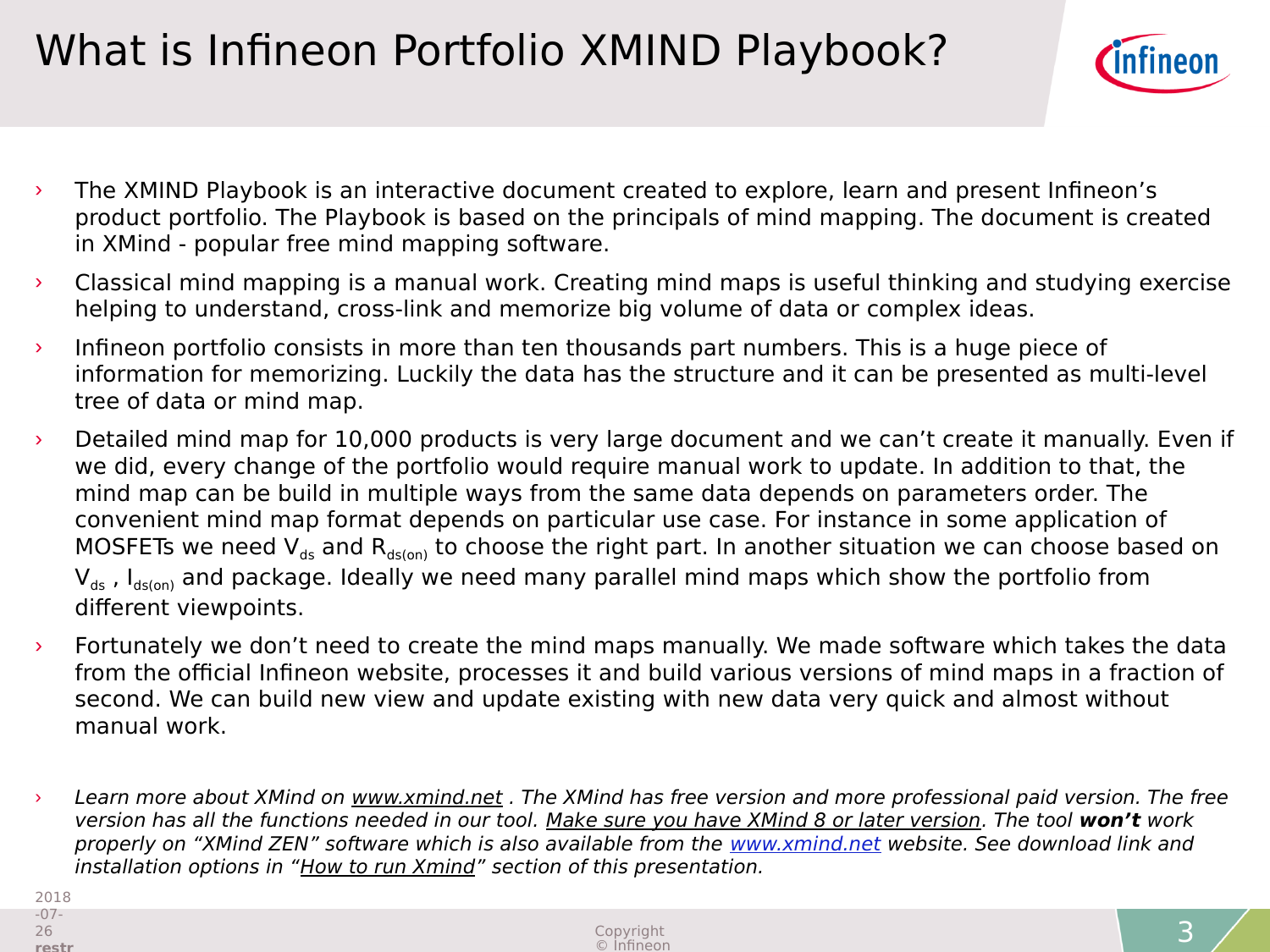

# What is Infineon Portfolio XMIND Playbook?
The XMIND Playbook is an interactive document created to explore, learn and present Infineon’s product portfolio. The Playbook is based on the principals of mind mapping. The document is created in XMind - popular free mind mapping software.
Classical mind mapping is a manual work. Creating mind maps is useful thinking and studying exercise helping to understand, cross-link and memorize big volume of data or complex ideas.
Infineon portfolio consists in more than ten thousands part numbers. This is a huge piece of information for memorizing. Luckily the data has the structure and it can be presented as multi-level tree of data or mind map.
Detailed mind map for 10,000 products is very large document and we can’t create it manually. Even if we did, every change of the portfolio would require manual work to update. In addition to that, the mind map can be build in multiple ways from the same data depends on parameters order. The convenient mind map format depends on particular use case. For instance in some application of MOSFETs we need Vds and Rds(on) to choose the right part. In another situation we can choose based on Vds , Ids(on) and package. Ideally we need many parallel mind maps which show the portfolio from different viewpoints.
Fortunately we don’t need to create the mind maps manually. We made software which takes the data from the official Infineon website, processes it and build various versions of mind maps in a fraction of second. We can build new view and update existing with new data very quick and almost without manual work.

Learn more about XMind on www.xmind.net . The XMind has free version and more professional paid version. The free version has all the functions needed in our tool. Make sure you have XMind 8 or later version. The tool won’t work properly on “XMind ZEN” software which is also available from the www.xmind.net website. See download link and installation options in “How to run Xmind” section of this presentation.

2018-07-26   restricted
Copyright © Infineon Technologies AG 2018. All rights reserved.
3